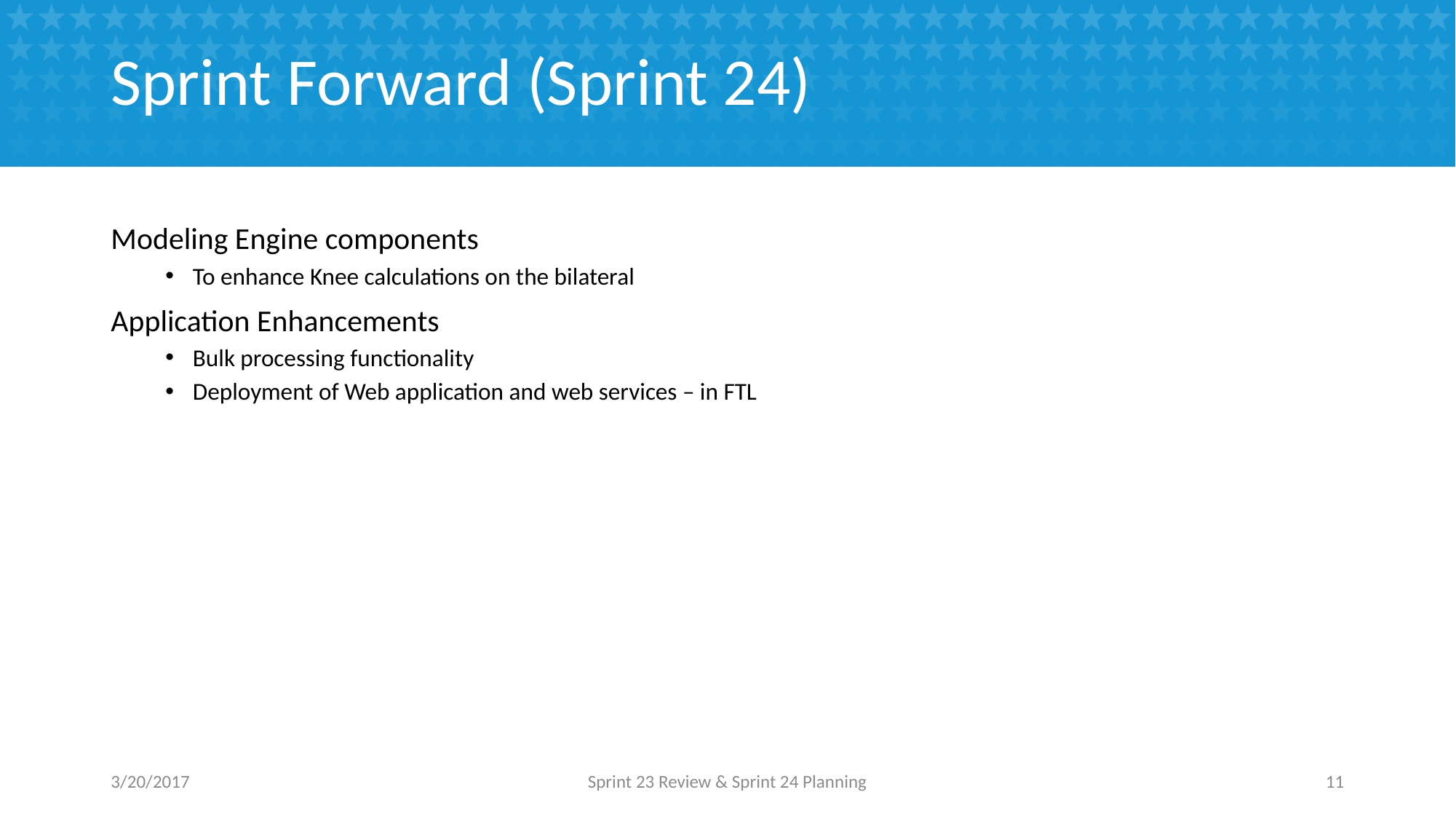

# Sprint Forward (Sprint 24)
Modeling Engine components
To enhance Knee calculations on the bilateral
Application Enhancements
Bulk processing functionality
Deployment of Web application and web services – in FTL

3/20/2017
Sprint 23 Review & Sprint 24 Planning
11